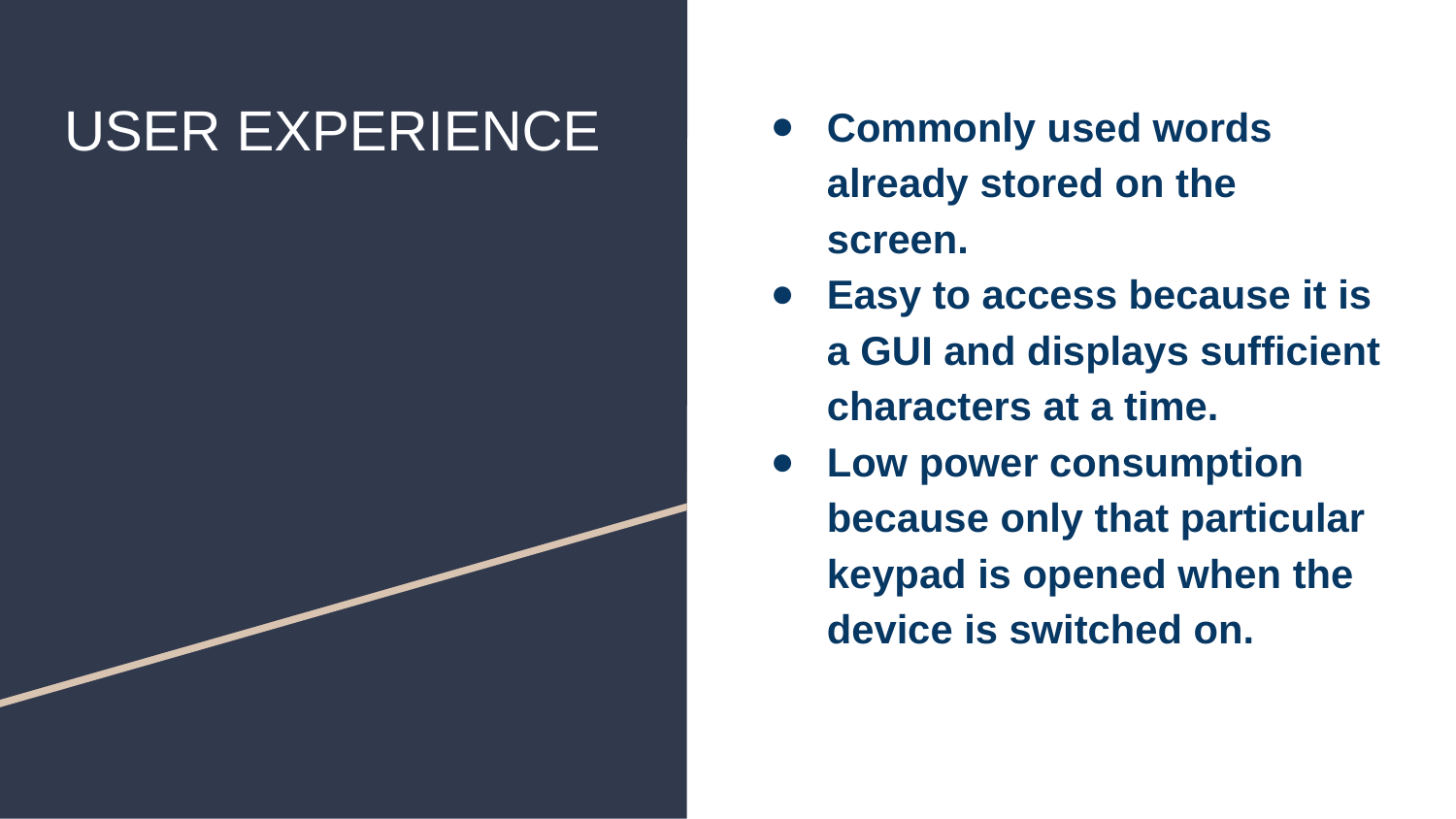

# USER EXPERIENCE
Commonly used words already stored on the screen.
Easy to access because it is a GUI and displays sufficient characters at a time.
Low power consumption because only that particular keypad is opened when the device is switched on.